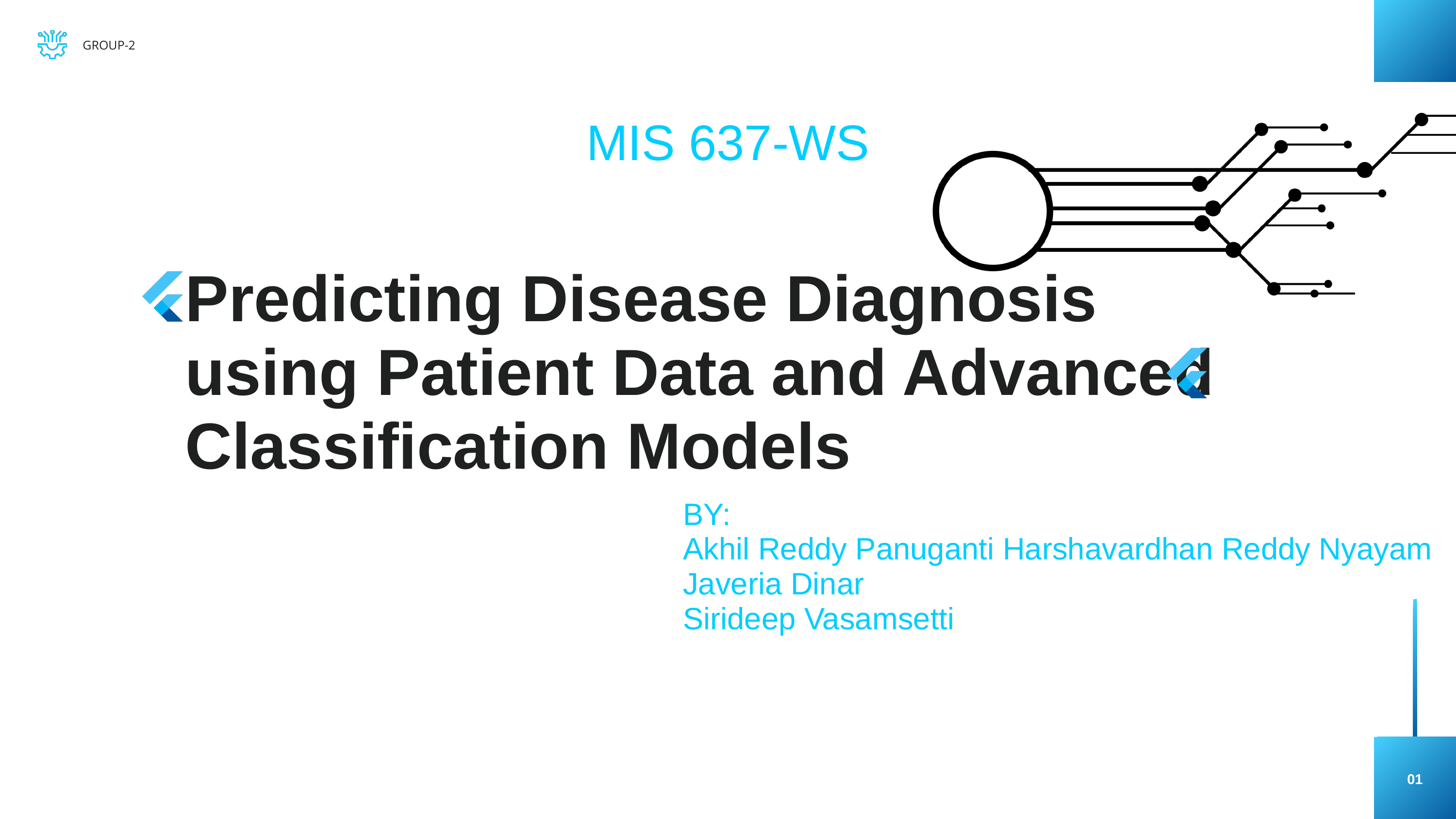

GROUP-2

MIS 637-WS
Predicting Disease Diagnosis using Patient Data and Advanced Classification Models

BY:
Akhil Reddy Panuganti Harshavardhan Reddy Nyayam
Javeria Dinar
Sirideep Vasamsetti

01